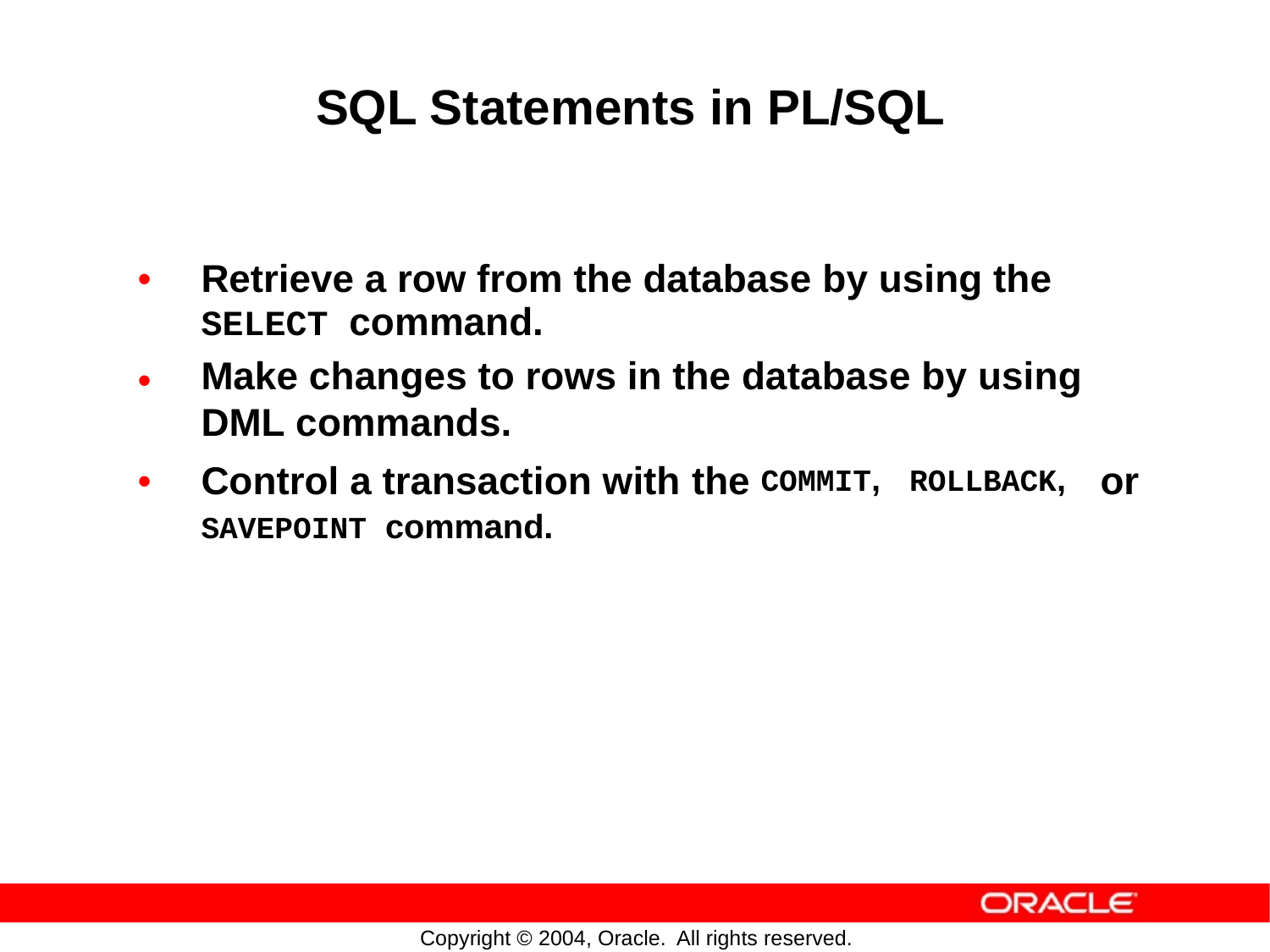

SQL Statements in PL/SQL
•
Retrieve a row from the database by using the
SELECT command.
Make changes to rows in the database by using
DML commands.
•
•
Control a transaction with
SAVEPOINT command.
the
COMMIT,
ROLLBACK,
or

Copyright © 2004, Oracle.
All rights reserved.